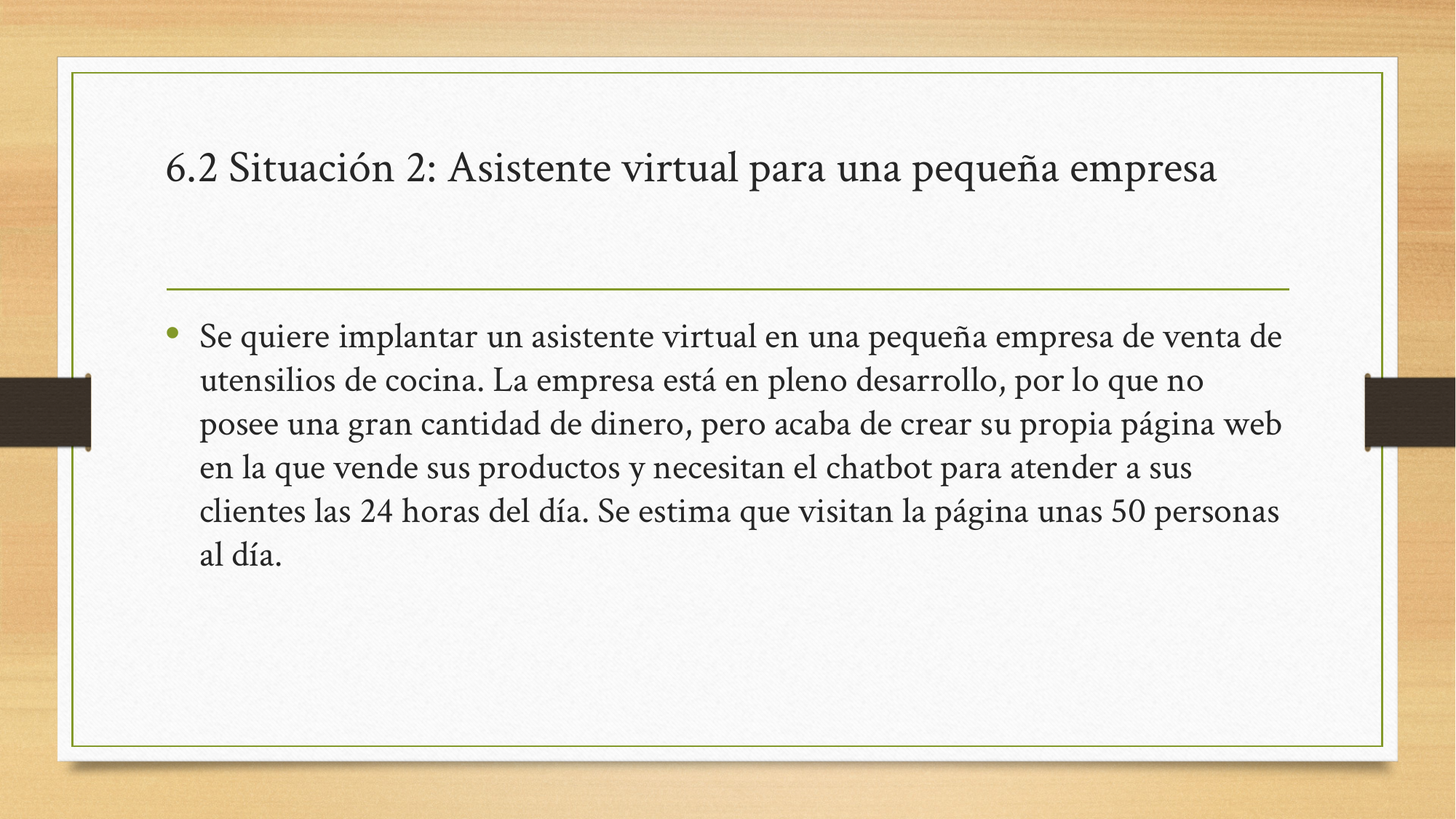

# 6.2 Situación 2: Asistente virtual para una pequeña empresa
Se quiere implantar un asistente virtual en una pequeña empresa de venta de utensilios de cocina. La empresa está en pleno desarrollo, por lo que no posee una gran cantidad de dinero, pero acaba de crear su propia página web en la que vende sus productos y necesitan el chatbot para atender a sus clientes las 24 horas del día. Se estima que visitan la página unas 50 personas al día.